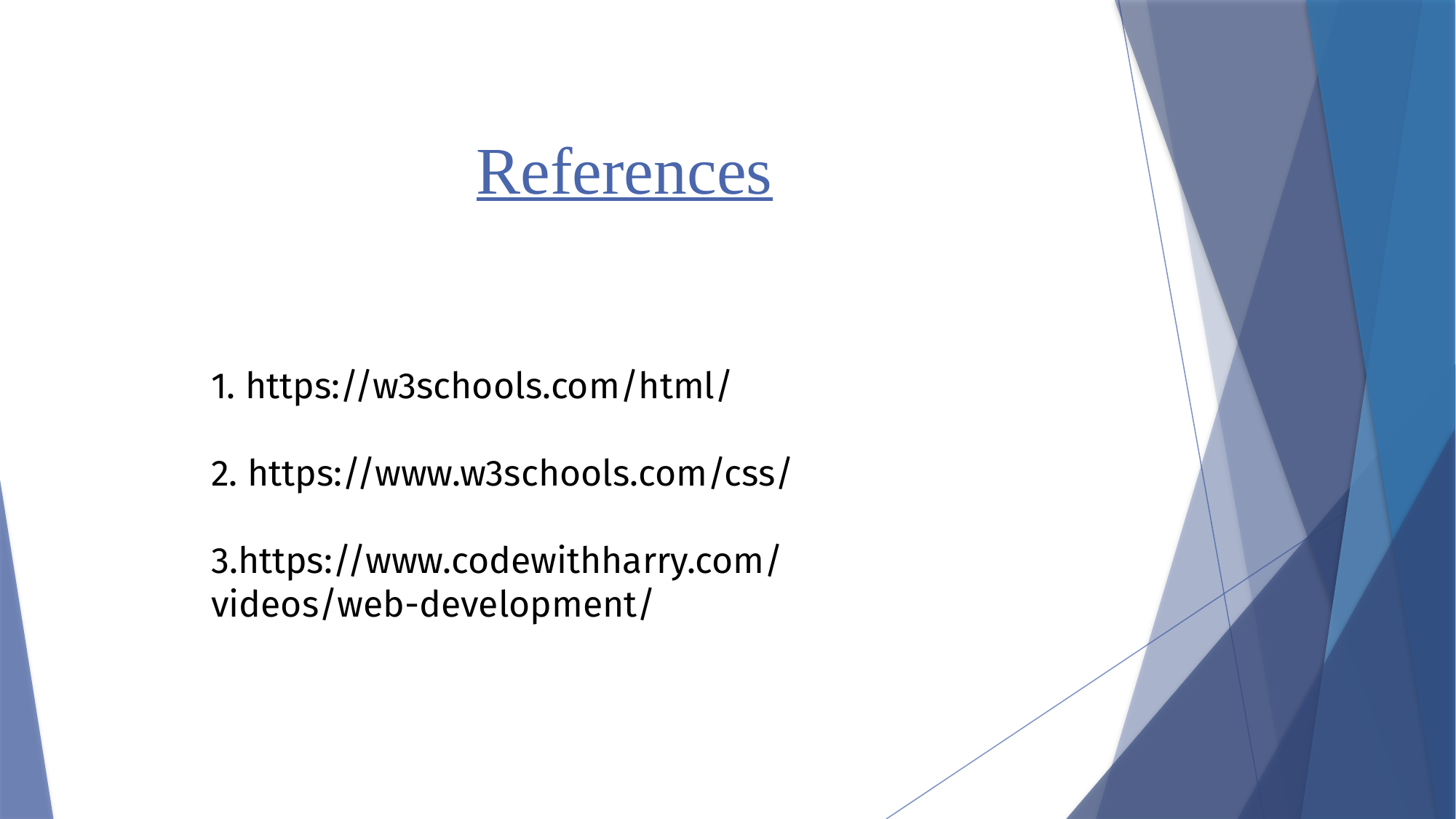

# References
1. https://w3schools.com/html/

2. https://www.w3schools.com/css/

3.https://www.codewithharry.com/videos/web-development/